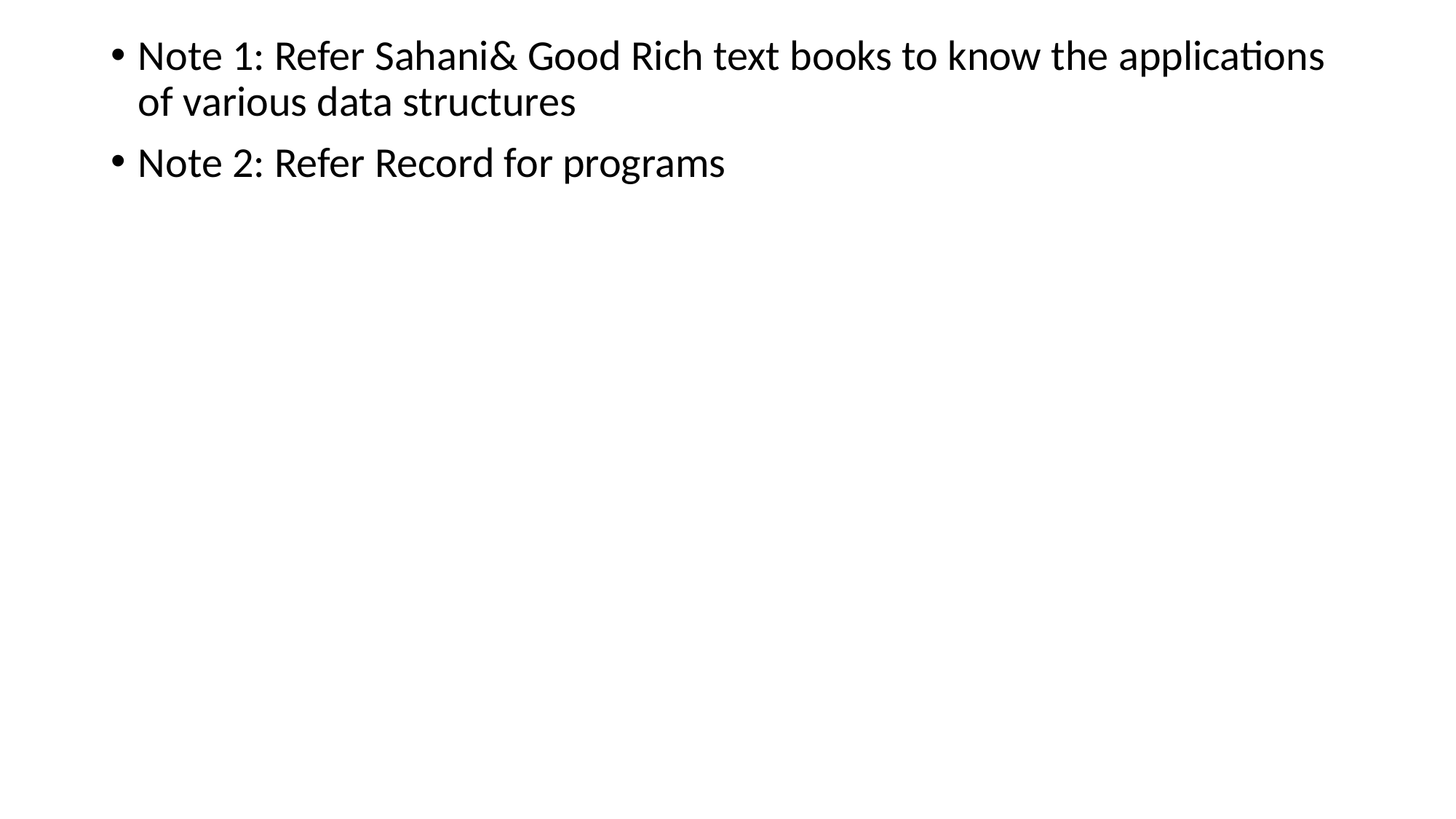

Note 1: Refer Sahani& Good Rich text books to know the applications of various data structures
Note 2: Refer Record for programs